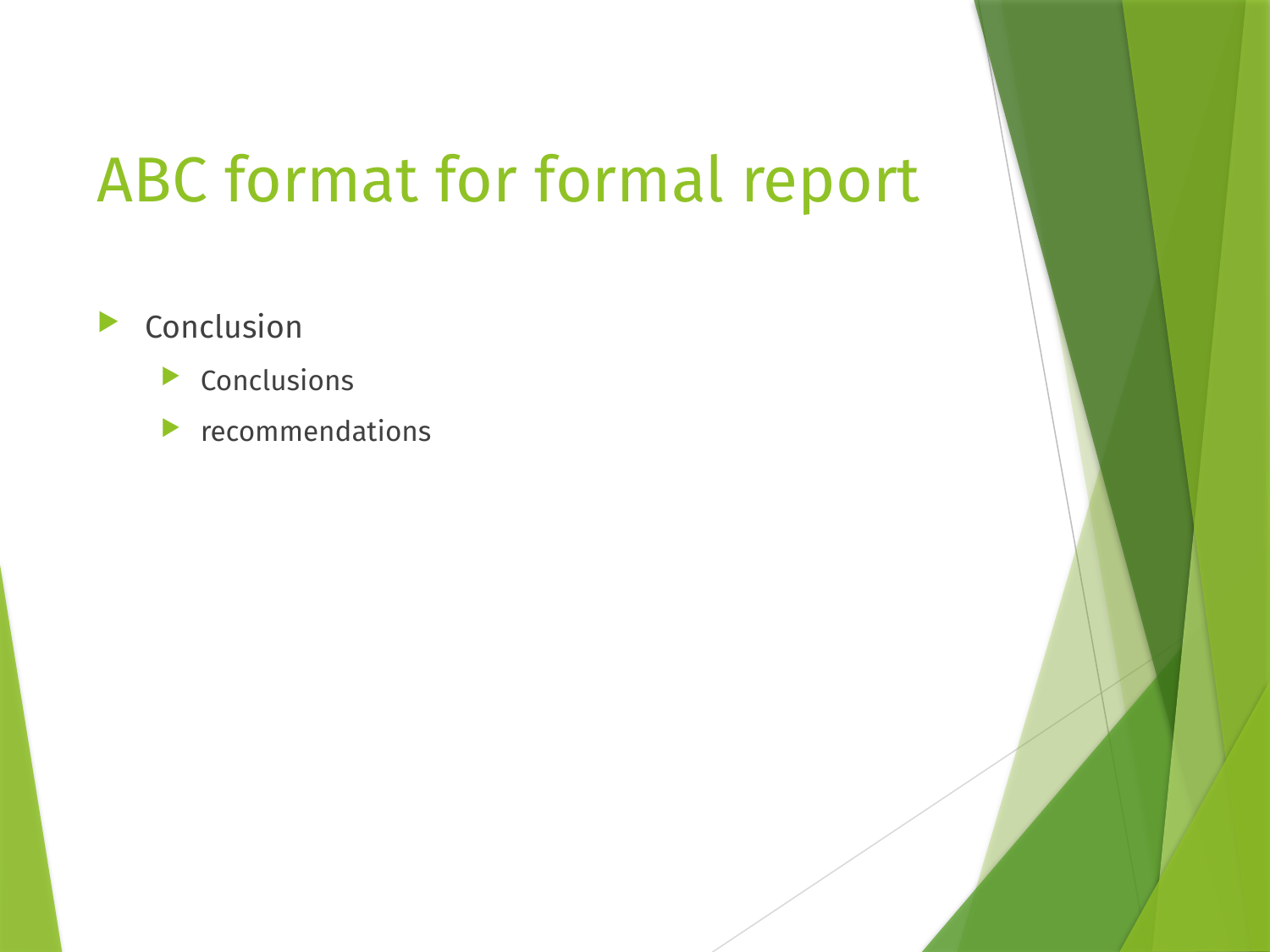

ABC format for formal report
Conclusion
Conclusions
recommendations